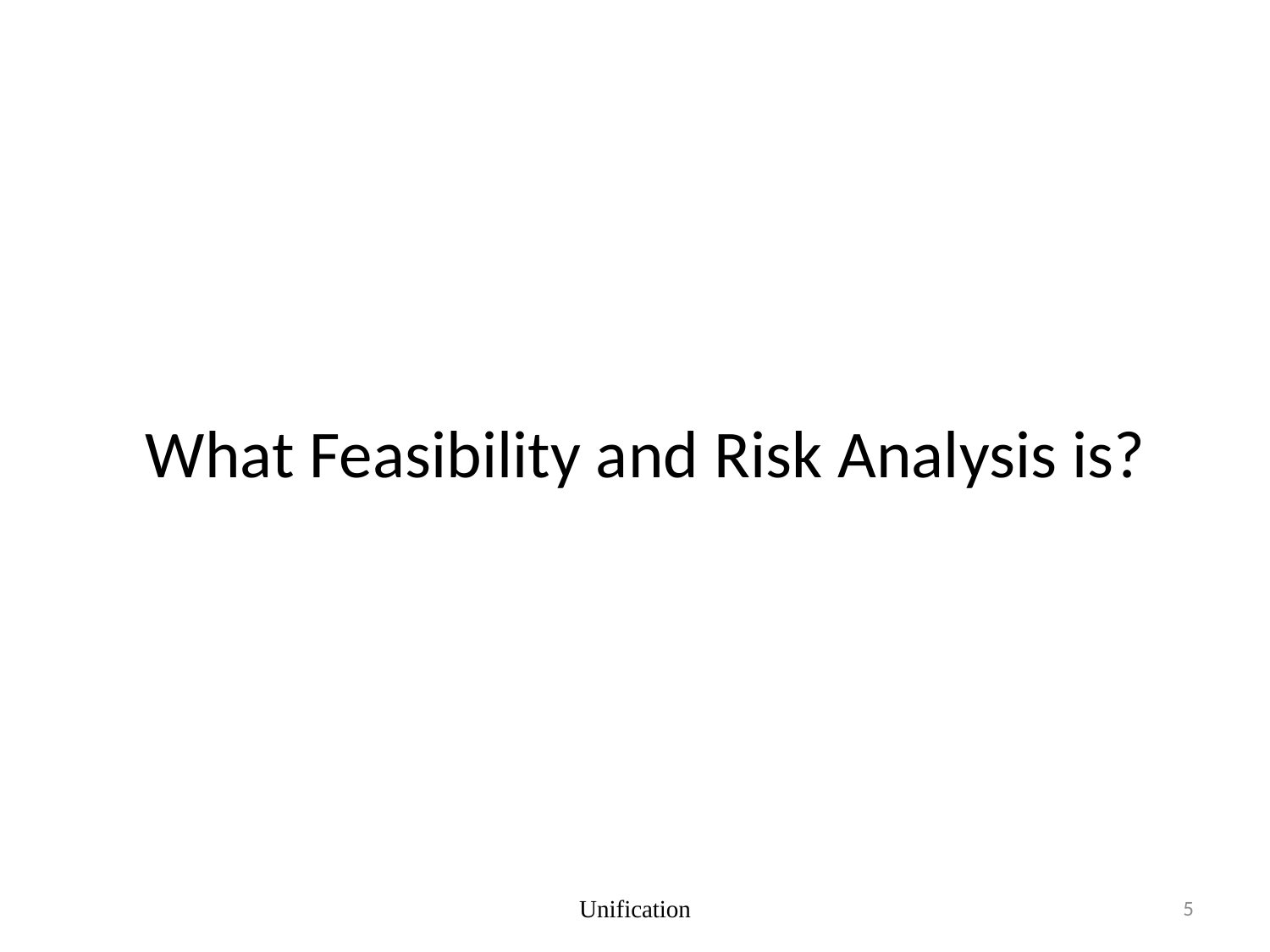

# What Feasibility and Risk Analysis is?
Unification
5